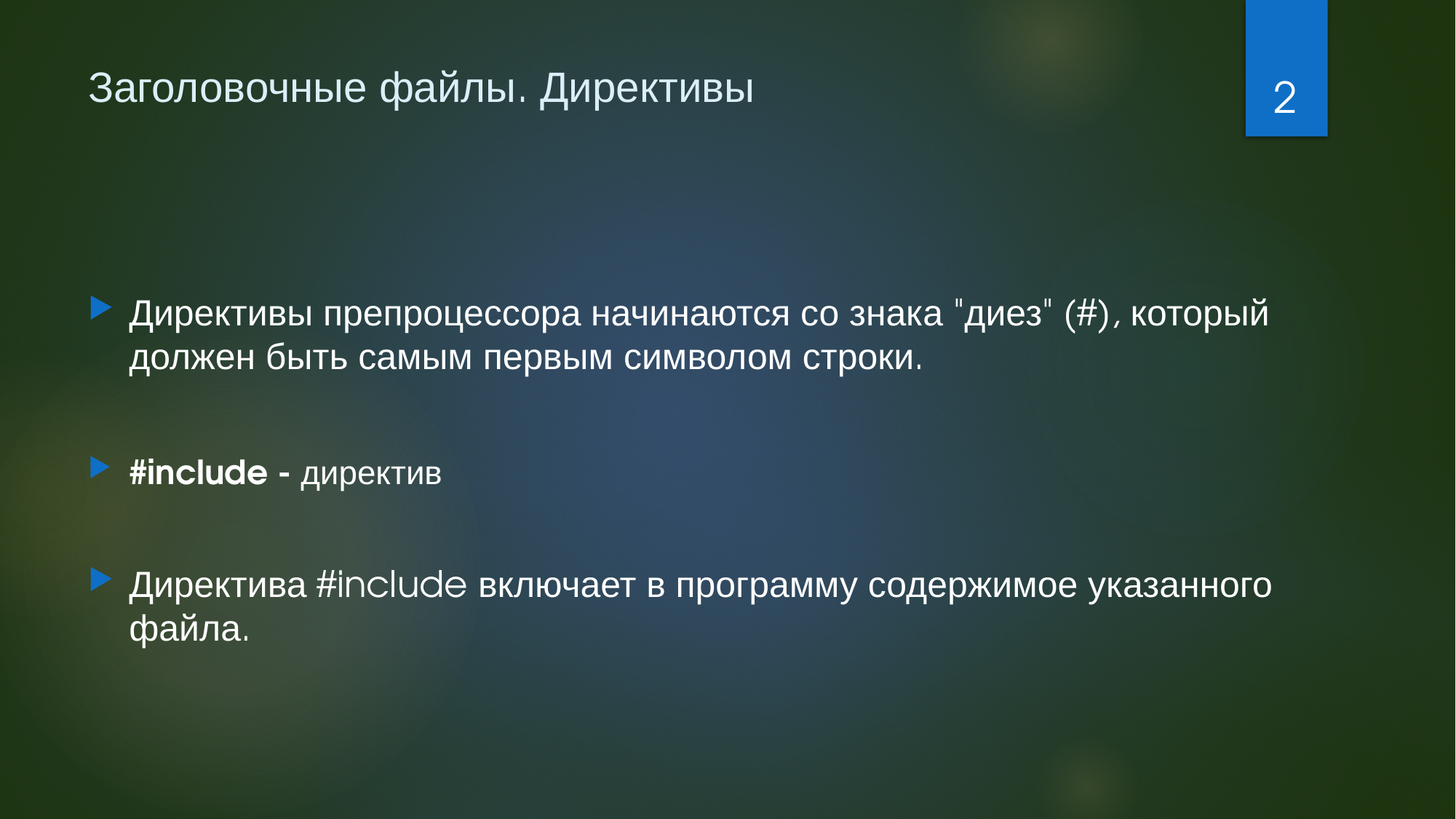

2
# Заголовочные файлы. Директивы

Директивы препроцессора начинаются со знака "диез" (#), который должен быть самым первым символом строки.

#include - директив

Директива #include включает в программу содержимое указанного файла.